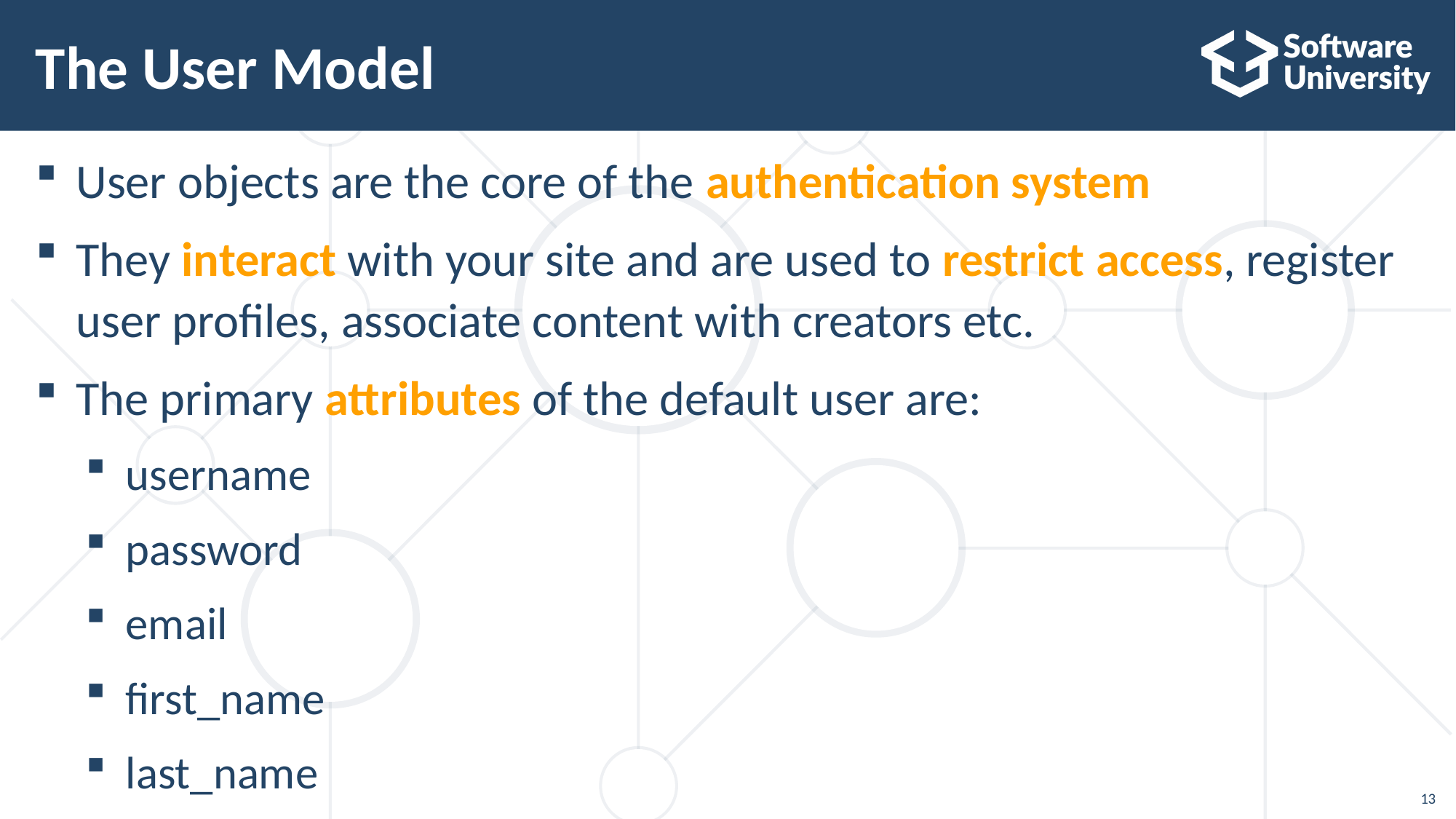

# The User Model
User objects are the core of the authentication system
They interact with your site and are used to restrict access, register user profiles, associate content with creators etc.
The primary attributes of the default user are:
username
password
email
first_name
last_name
13